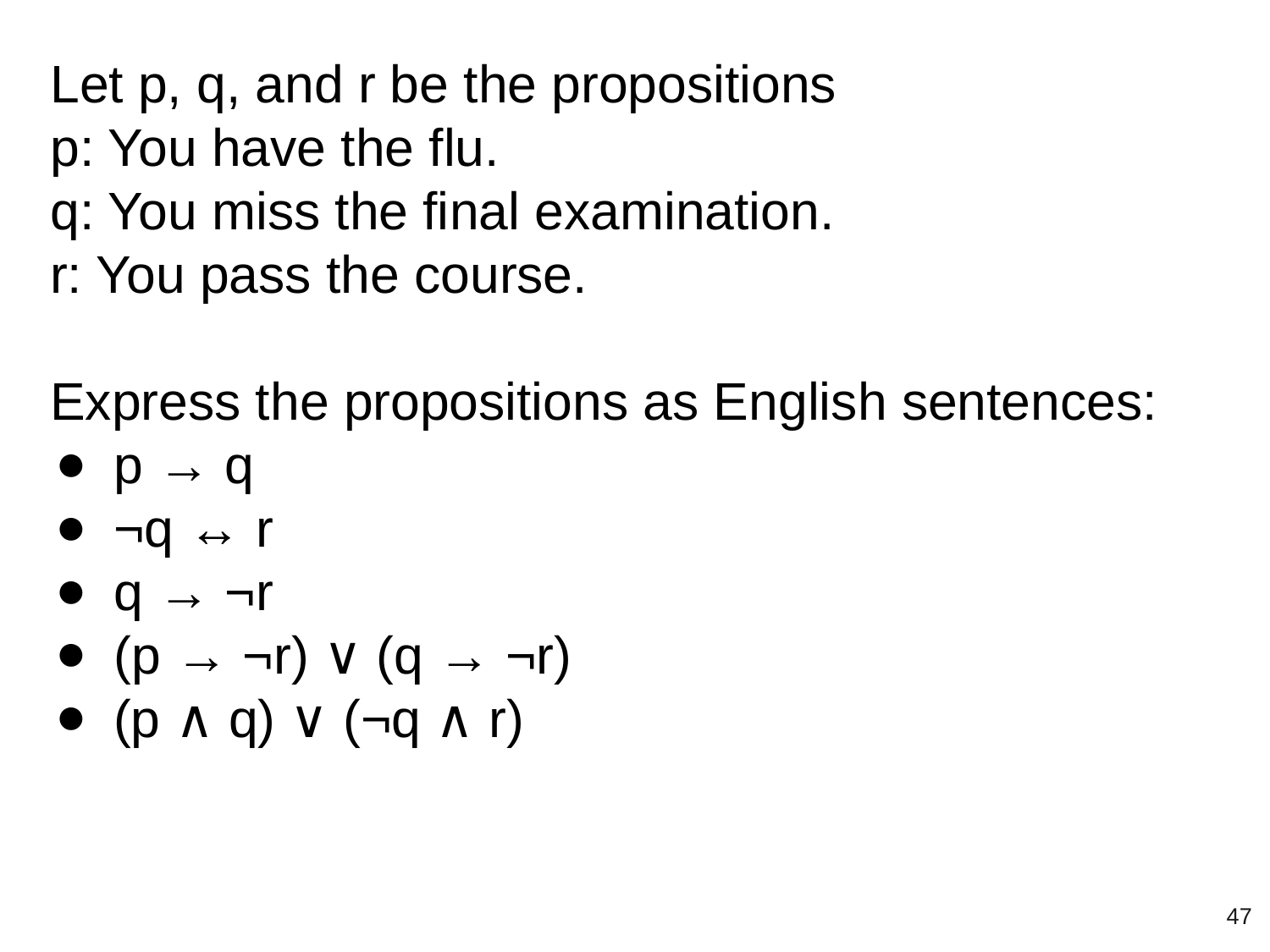

Let p, q, and r be the propositions
p: You have the flu.
q: You miss the final examination.
r: You pass the course.

Express the propositions as English sentences:
p → q
¬q ↔ r
q → ¬r
(p → ¬r) ∨ (q → ¬r)
(p ∧ q) ∨ (¬q ∧ r)
47